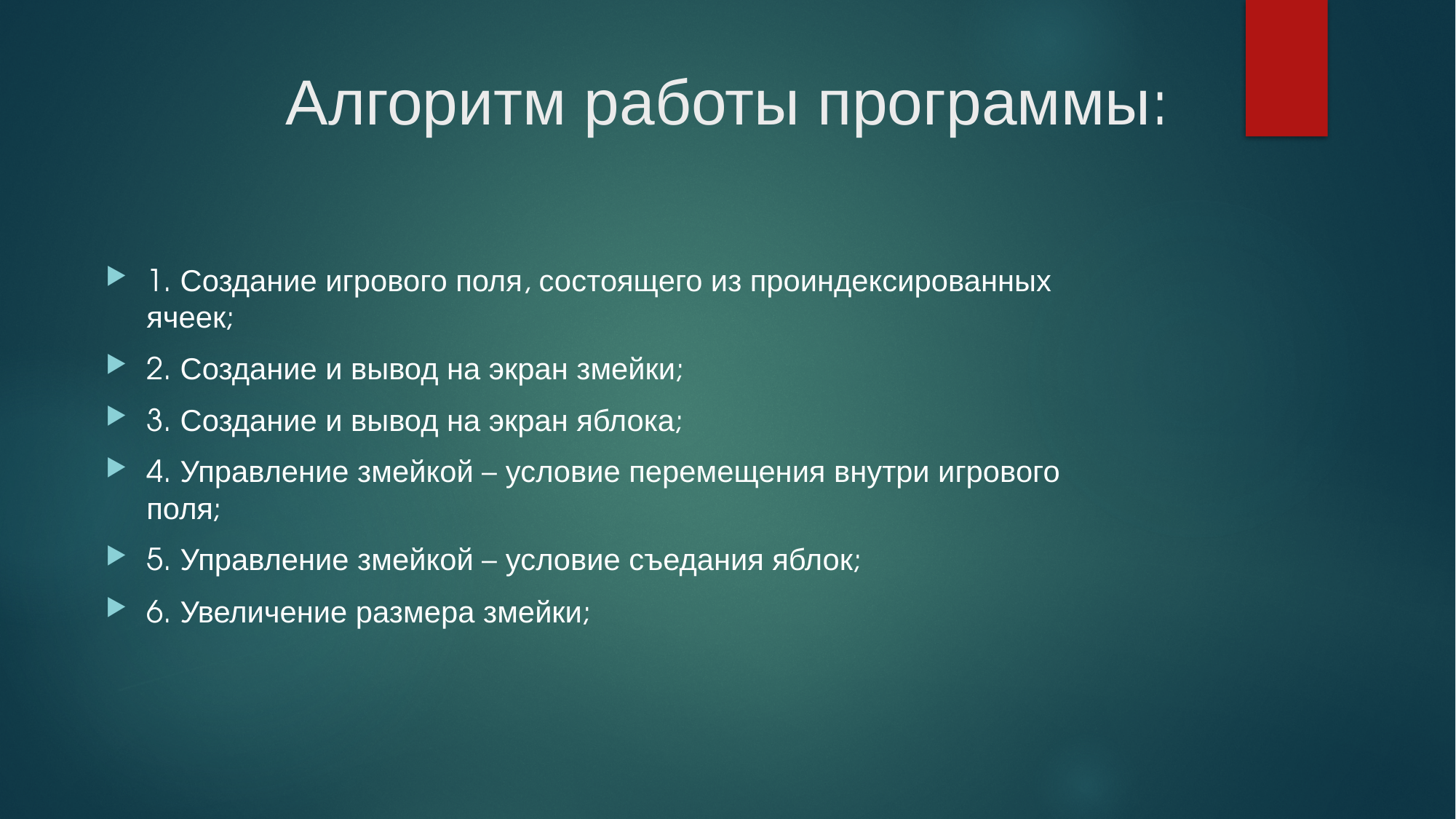

# Алгоритм работы программы:
1. Создание игрового поля, состоящего из проиндексированных ячеек;
2. Создание и вывод на экран змейки;
3. Создание и вывод на экран яблока;
4. Управление змейкой – условие перемещения внутри игрового поля;
5. Управление змейкой – условие съедания яблок;
6. Увеличение размера змейки;